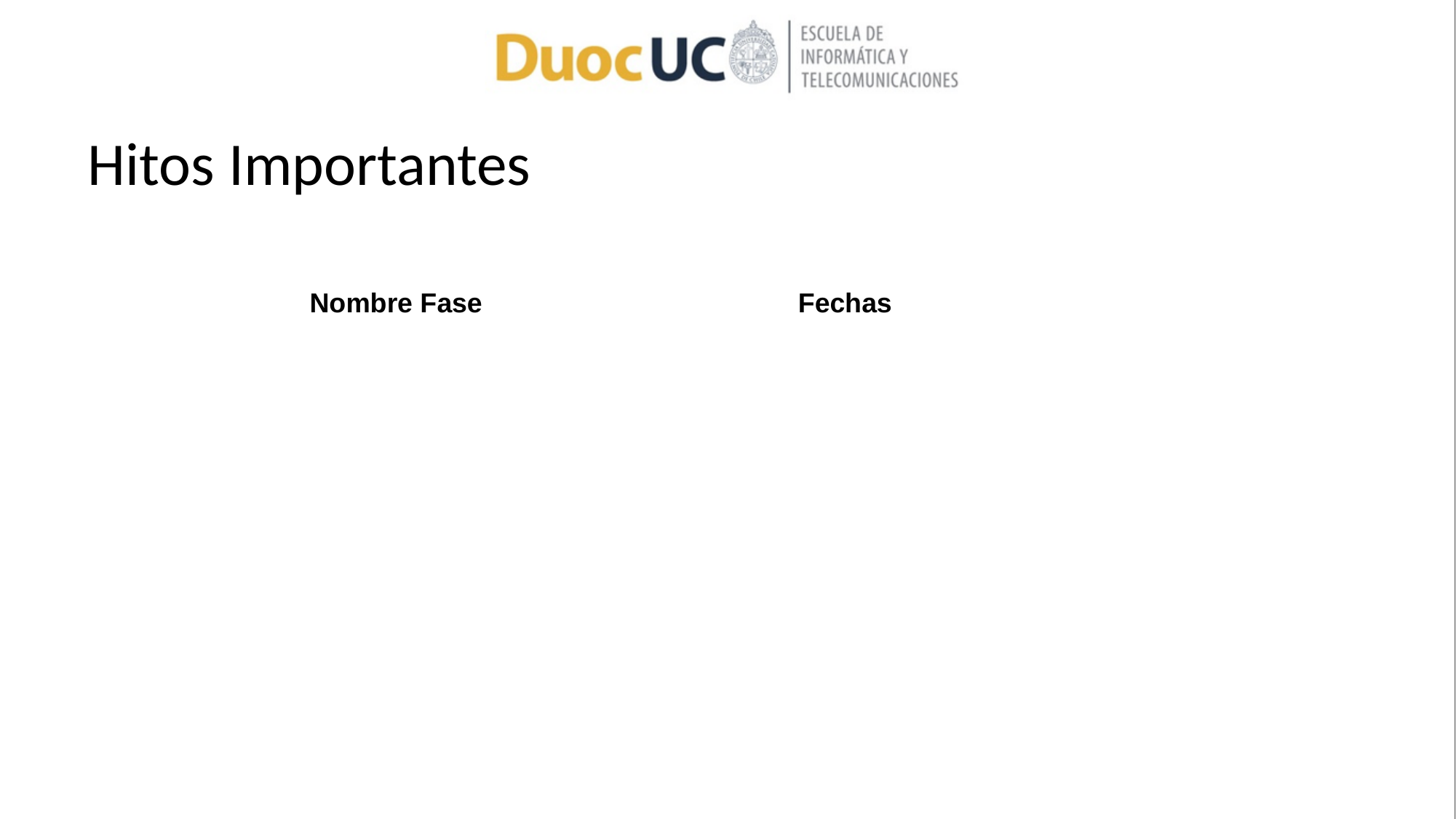

# Hitos Importantes
| Nombre Fase | Fechas |
| --- | --- |
| Fase 1 - Definición del Proyecto | 10/09/2025 |
| Fase 2 Parte 1- Documentación del Desarrollo del Proyecto | 01/10/2025 |
| Fase 2 Parte 2 - Desarrollo del Proyecto | 19/11/2025 |
| Fase 3 - Presentación del Proyecto | 03/12/2025 |
|  |  |